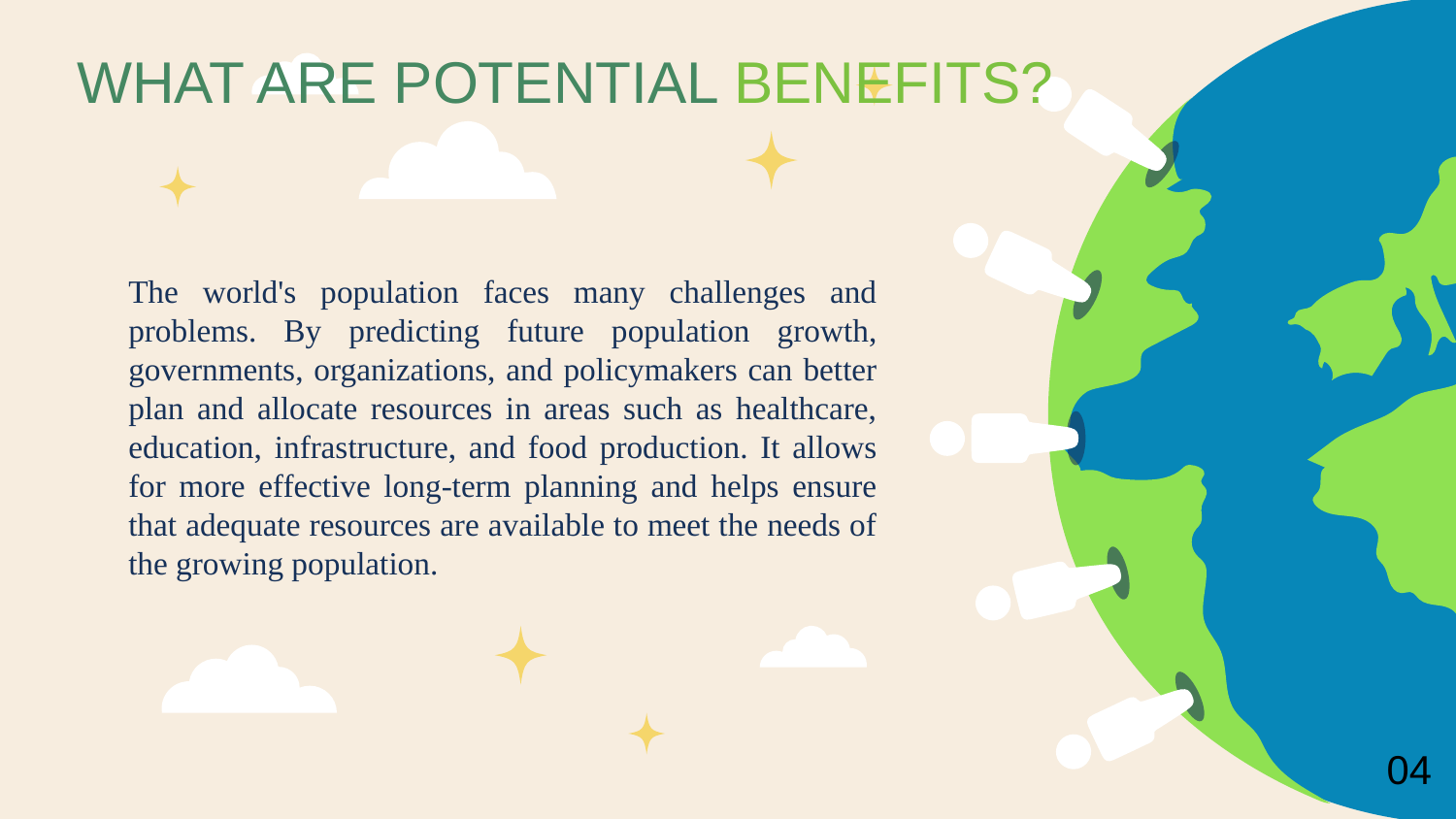

# WHAT ARE POTENTIAL BENEFITS?

The world's population faces many challenges and problems. By predicting future population growth, governments, organizations, and policymakers can better plan and allocate resources in areas such as healthcare, education, infrastructure, and food production. It allows for more effective long-term planning and helps ensure that adequate resources are available to meet the needs of the growing population.

04